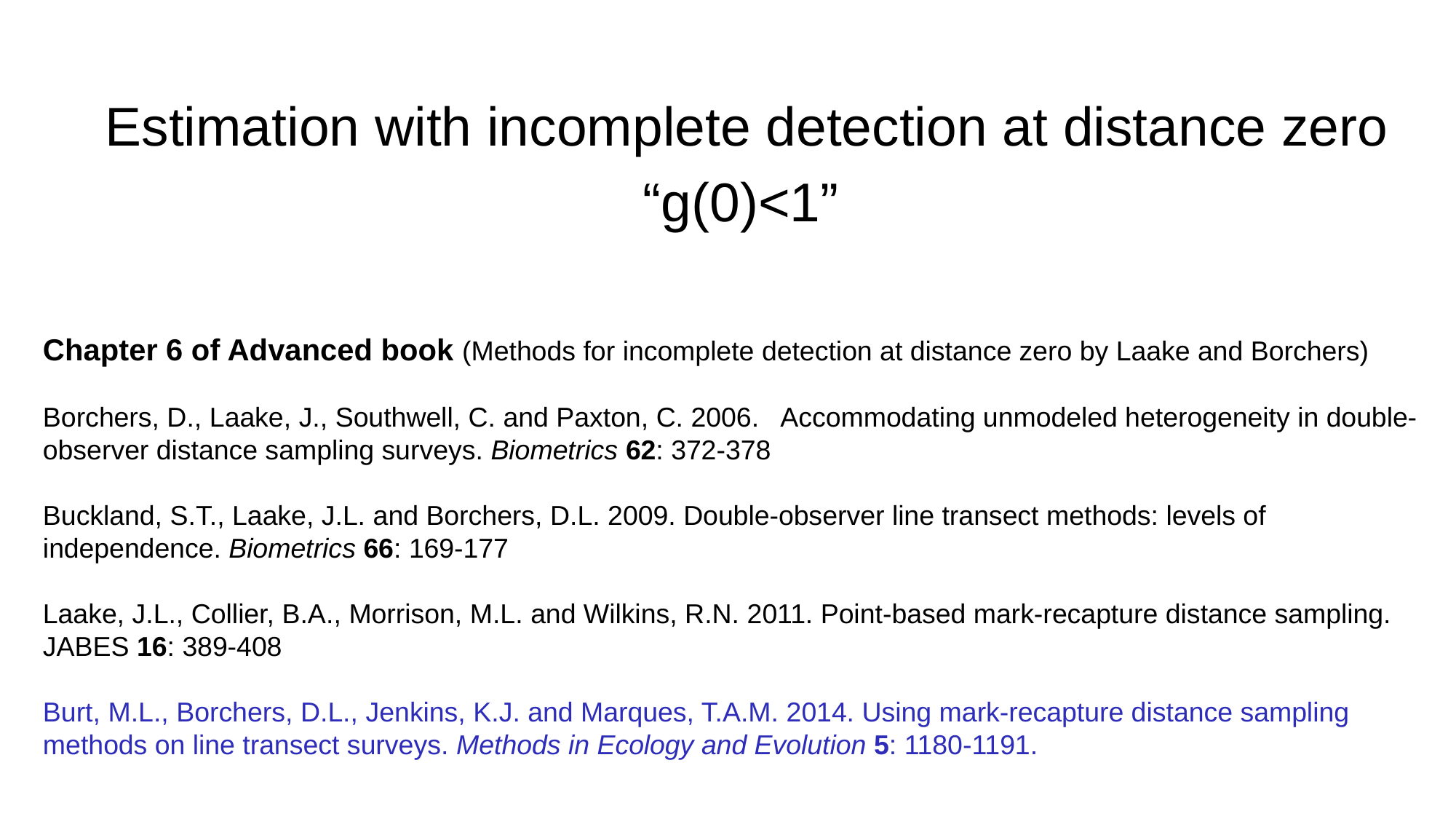

# Estimation with incomplete detection at distance zero
“g(0)<1”
Chapter 6 of Advanced book (Methods for incomplete detection at distance zero by Laake and Borchers)

Borchers, D., Laake, J., Southwell, C. and Paxton, C. 2006.   Accommodating unmodeled heterogeneity in double-observer distance sampling surveys. Biometrics 62: 372-378

Buckland, S.T., Laake, J.L. and Borchers, D.L. 2009. Double-observer line transect methods: levels of independence. Biometrics 66: 169-177

Laake, J.L., Collier, B.A., Morrison, M.L. and Wilkins, R.N. 2011. Point-based mark-recapture distance sampling. JABES 16: 389-408

Burt, M.L., Borchers, D.L., Jenkins, K.J. and Marques, T.A.M. 2014. Using mark-recapture distance sampling methods on line transect surveys. Methods in Ecology and Evolution 5: 1180-1191.